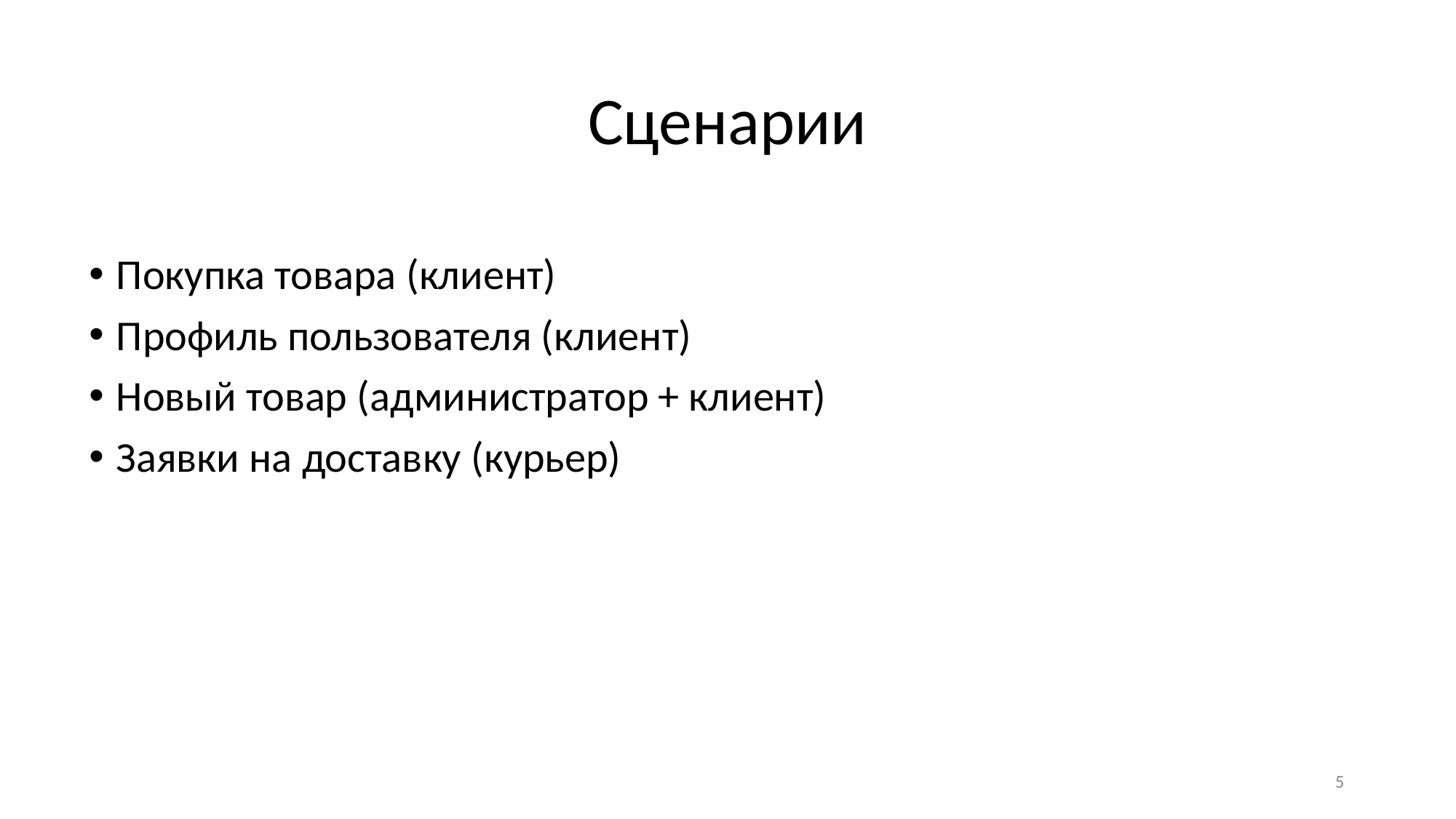

# Сценарии
Покупка товара (клиент)
Профиль пользователя (клиент)
Новый товар (администратор + клиент)
Заявки на доставку (курьер)
5